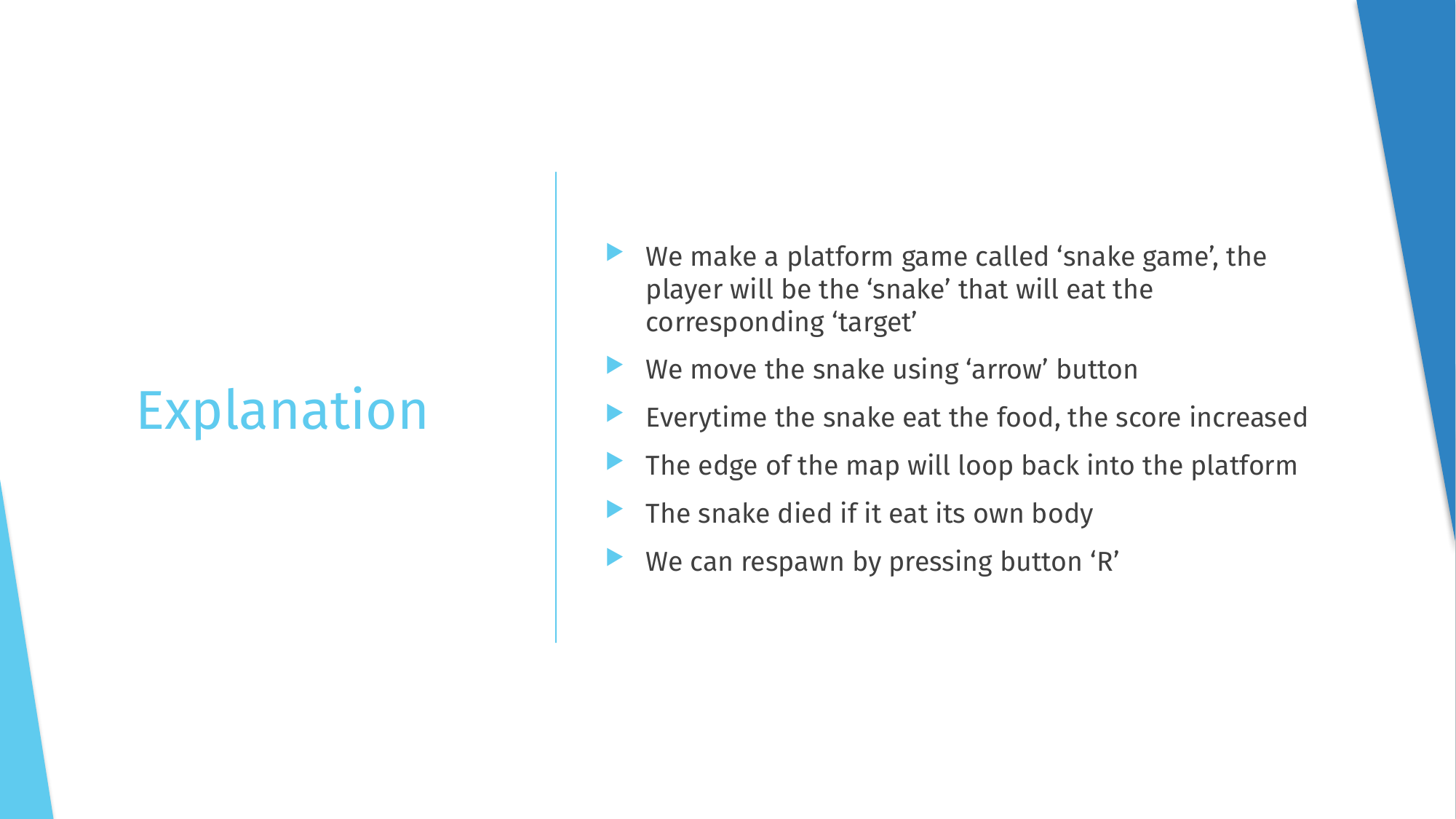

We make a platform game called ‘snake game’, the player will be the ‘snake’ that will eat the corresponding ‘target’
We move the snake using ‘arrow’ button
Everytime the snake eat the food, the score increased
The edge of the map will loop back into the platform
The snake died if it eat its own body
We can respawn by pressing button ‘R’
# Explanation